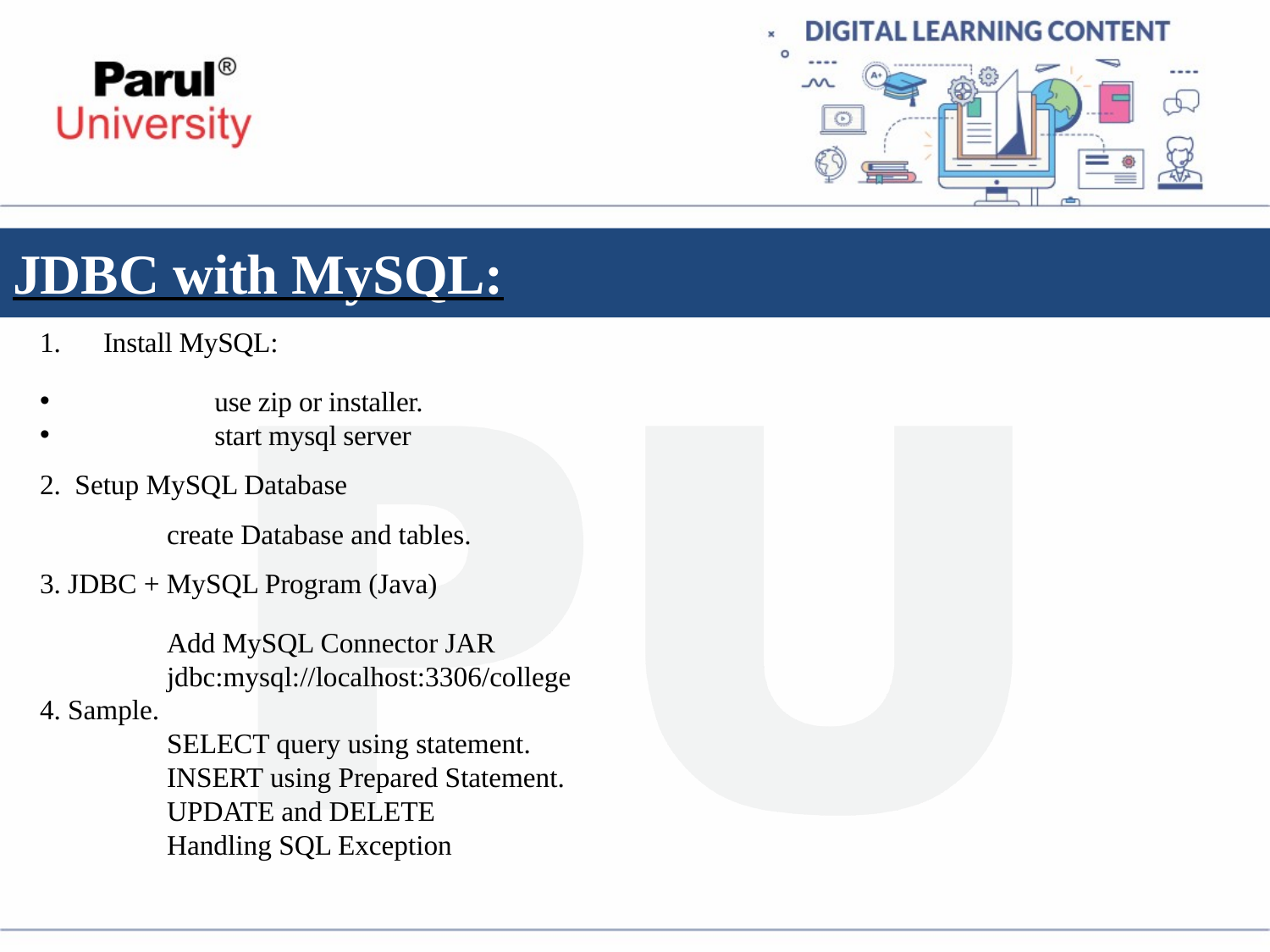

# JDBC with MySQL:
Install MySQL:

	use zip or installer.
	start mysql server

2.  Setup MySQL Database

	create Database and tables.

3. JDBC + MySQL Program (Java)

	Add MySQL Connector JAR
	jdbc:mysql://localhost:3306/college
4. Sample.
	SELECT query using statement.
	INSERT using Prepared Statement.
	UPDATE and DELETE
	Handling SQL Exception